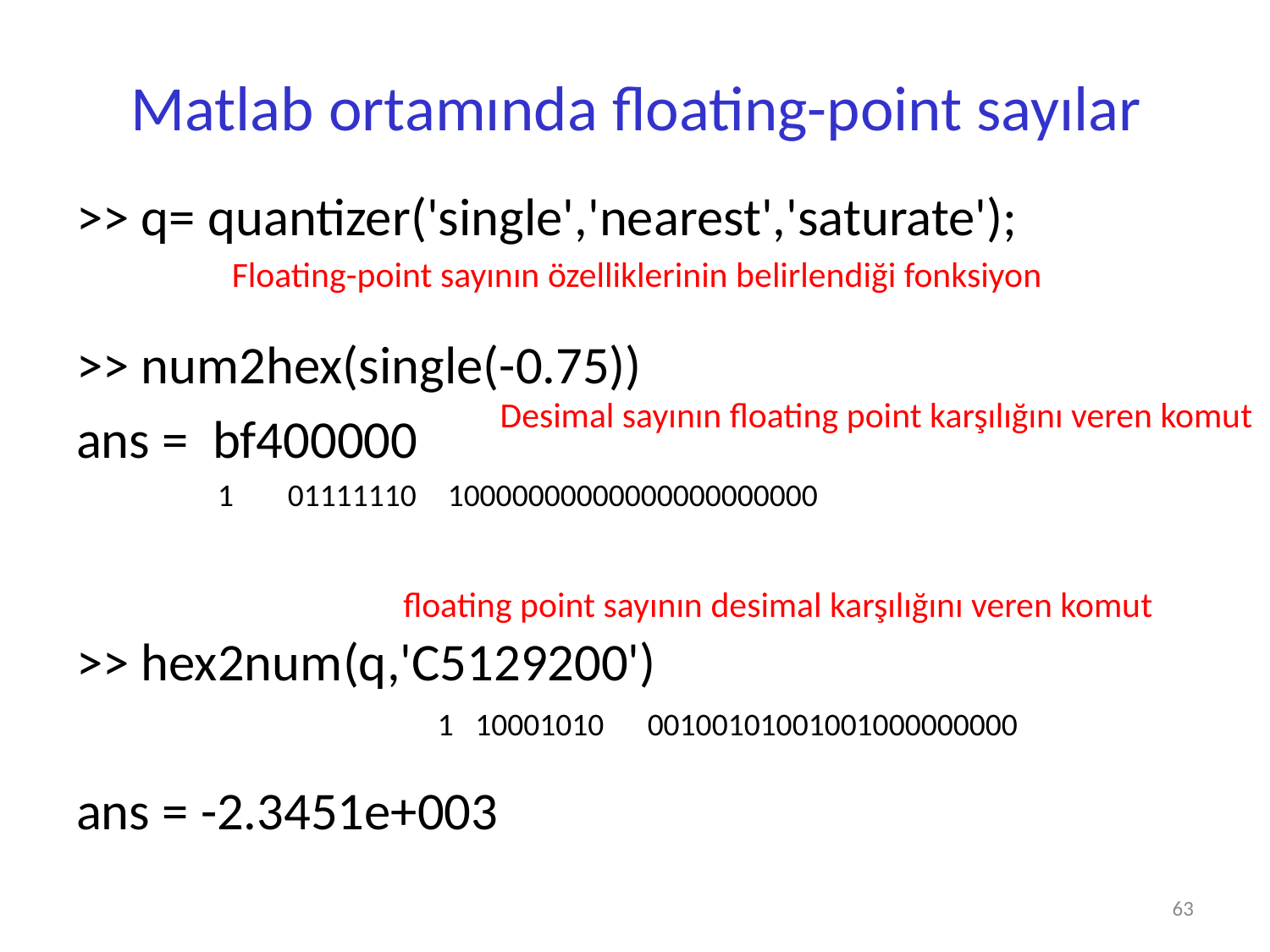

# Matlab ortamında floating-point sayılar
>> q= quantizer('single','nearest','saturate');

>> num2hex(single(-0.75))
ans =  bf400000

>> hex2num(q,'C5129200')

ans = -2.3451e+003
Floating-point sayının özelliklerinin belirlendiği fonksiyon
Desimal sayının floating point karşılığını veren komut
| 1 | 01111110 | 10000000000000000000000 |
| --- | --- | --- |
floating point sayının desimal karşılığını veren komut
| 1 | 10001010 | 00100101001001000000000 |
| --- | --- | --- |
63